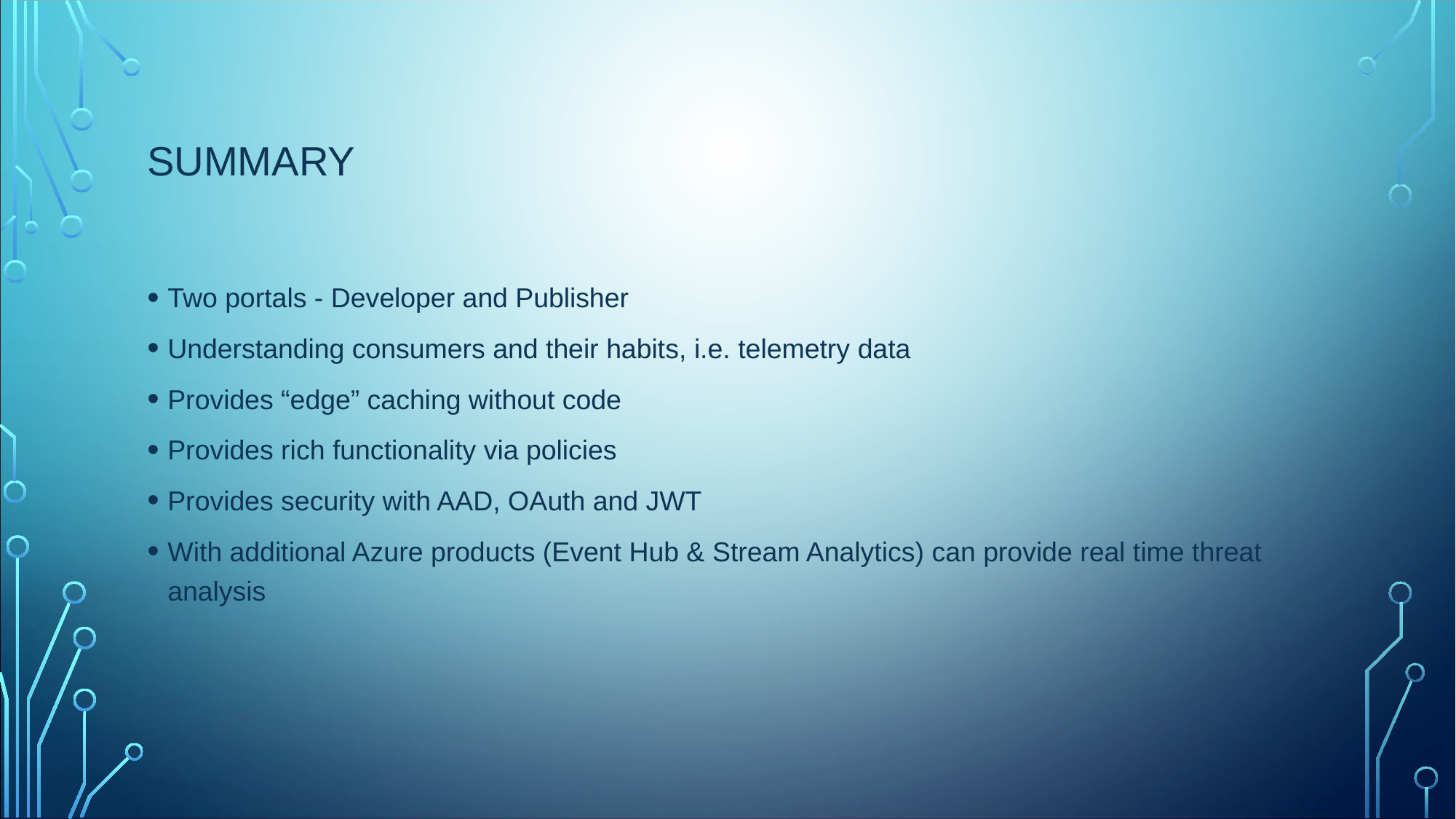

# Summary
Two portals - Developer and Publisher
Understanding consumers and their habits, i.e. telemetry data
Provides “edge” caching without code
Provides rich functionality via policies
Provides security with AAD, OAuth and JWT
With additional Azure products (Event Hub & Stream Analytics) can provide real time threat analysis